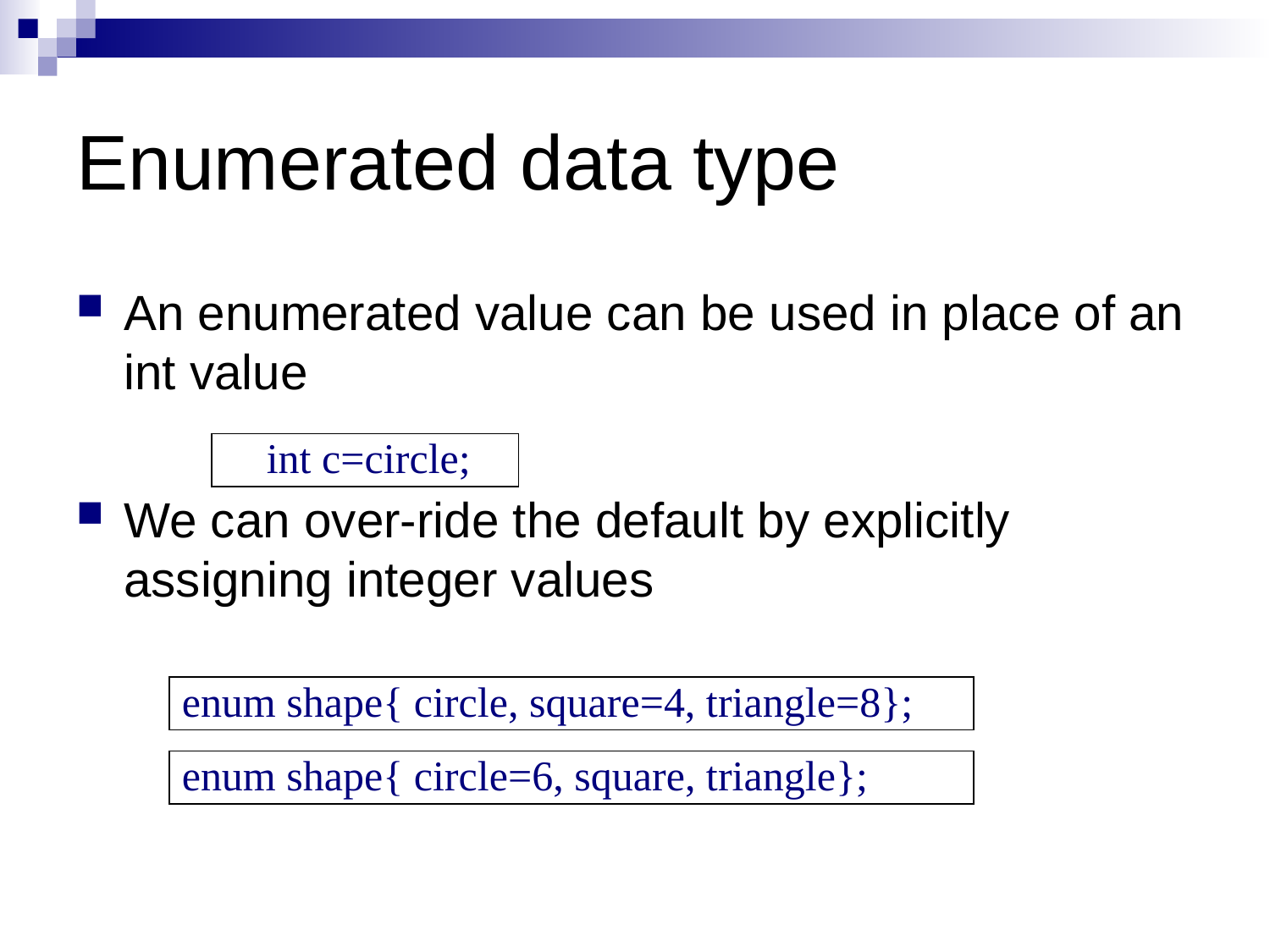

# Enumerated data type
An enumerated value can be used in place of an int value

We can over-ride the default by explicitly assigning integer values
    int c=circle;
enum shape{ circle, square=4, triangle=8};
enum shape{ circle=6, square, triangle};